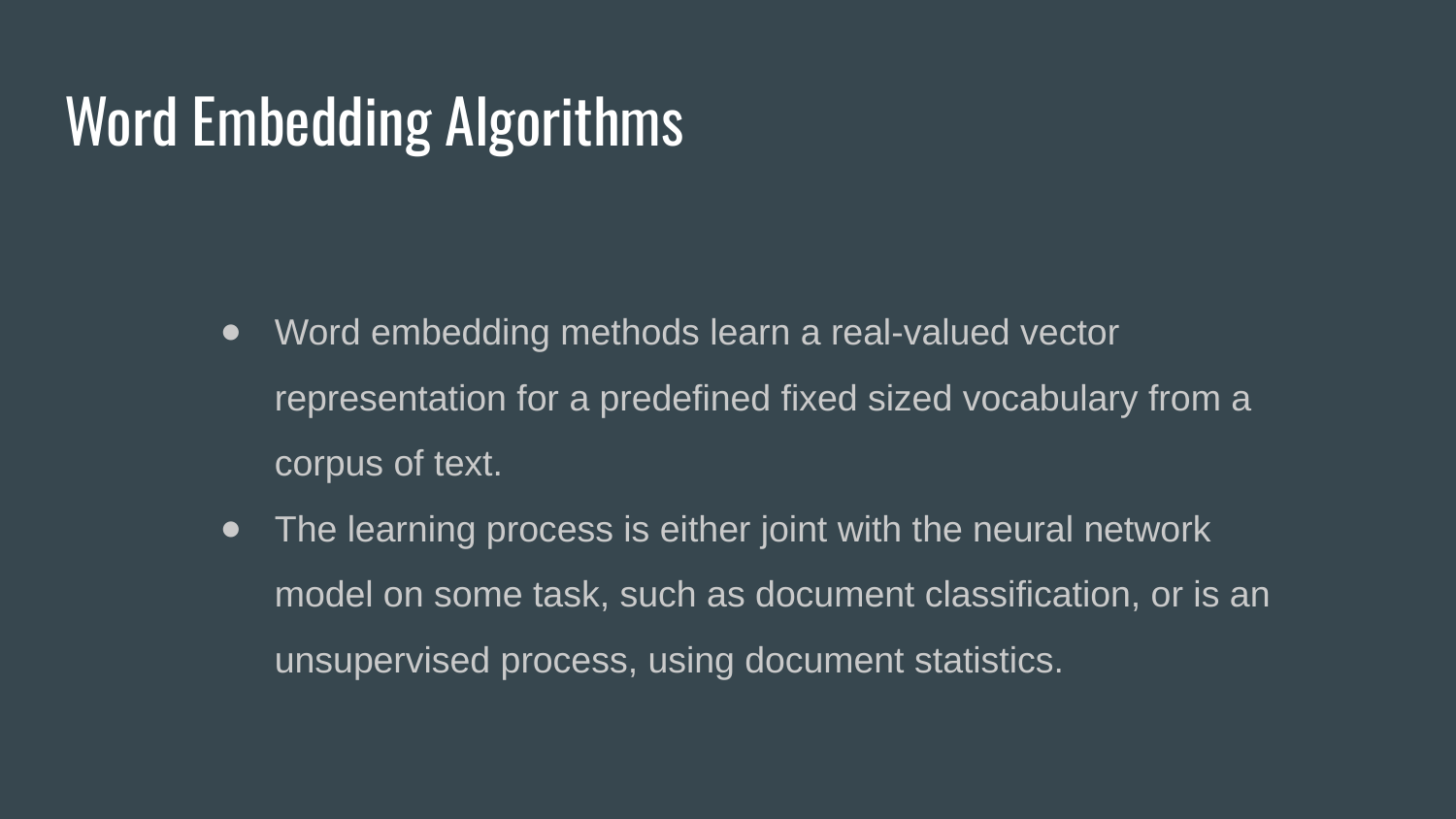

# Word Embedding Algorithms
Word embedding methods learn a real-valued vector representation for a predefined fixed sized vocabulary from a corpus of text.
The learning process is either joint with the neural network model on some task, such as document classification, or is an unsupervised process, using document statistics.